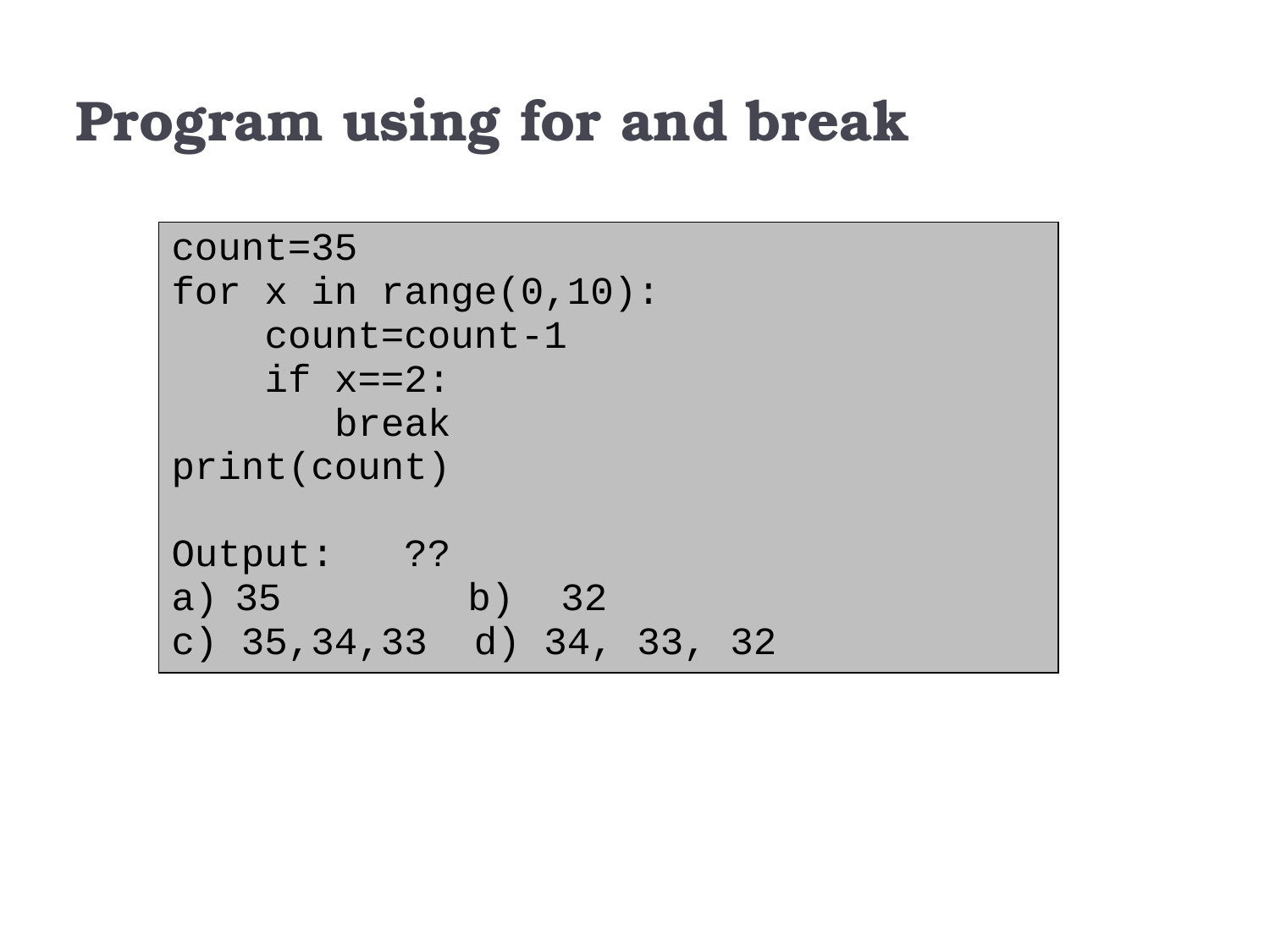

# Program using for and break

| count=35 for x in range(0,10): count=count-1 if x==2: break print(count) Output: ?? 35 b) 32 c) 35,34,33 d) 34, 33, 32 |
| --- |